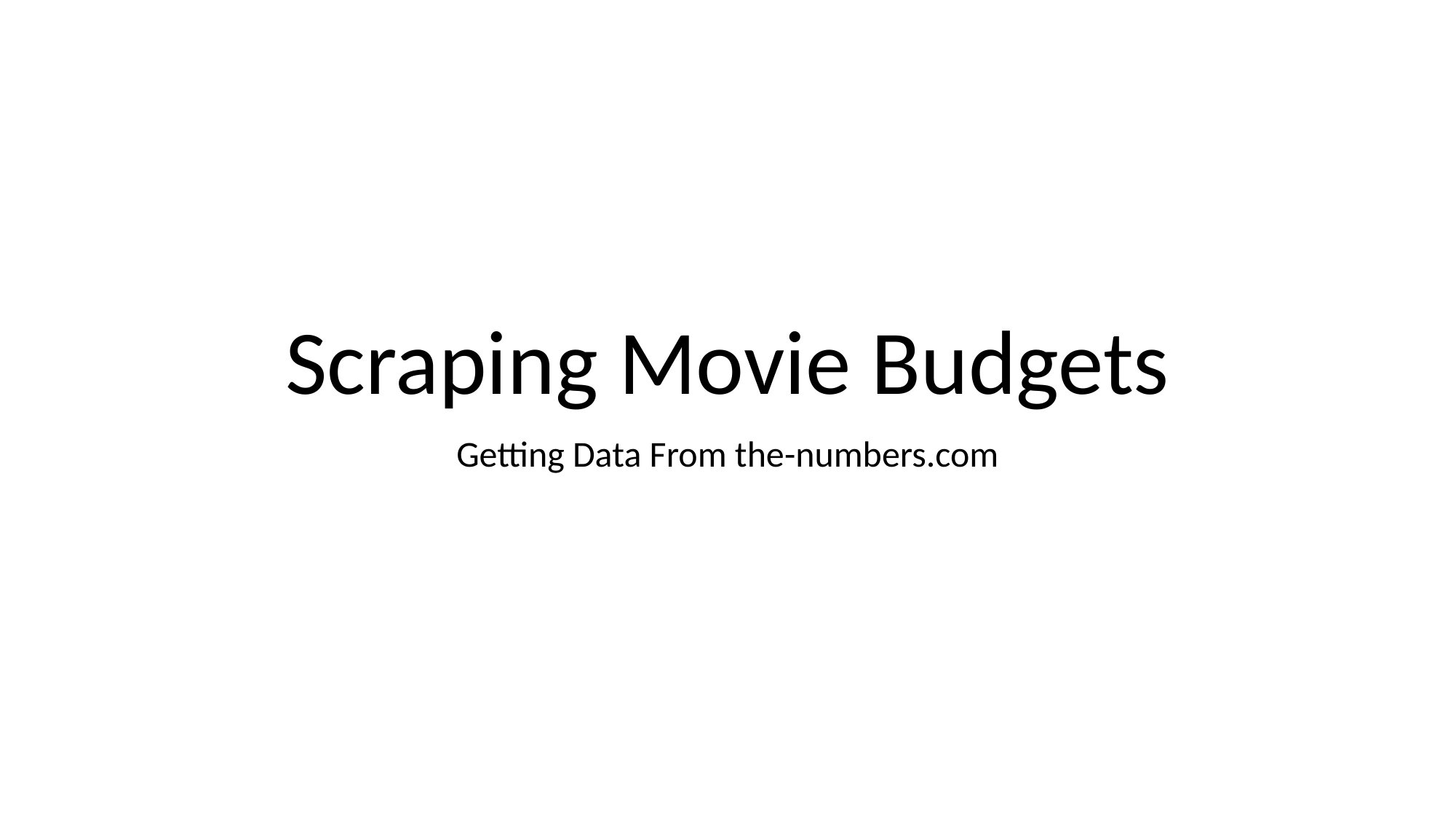

# Scraping Movie Budgets
Getting Data From the-numbers.com